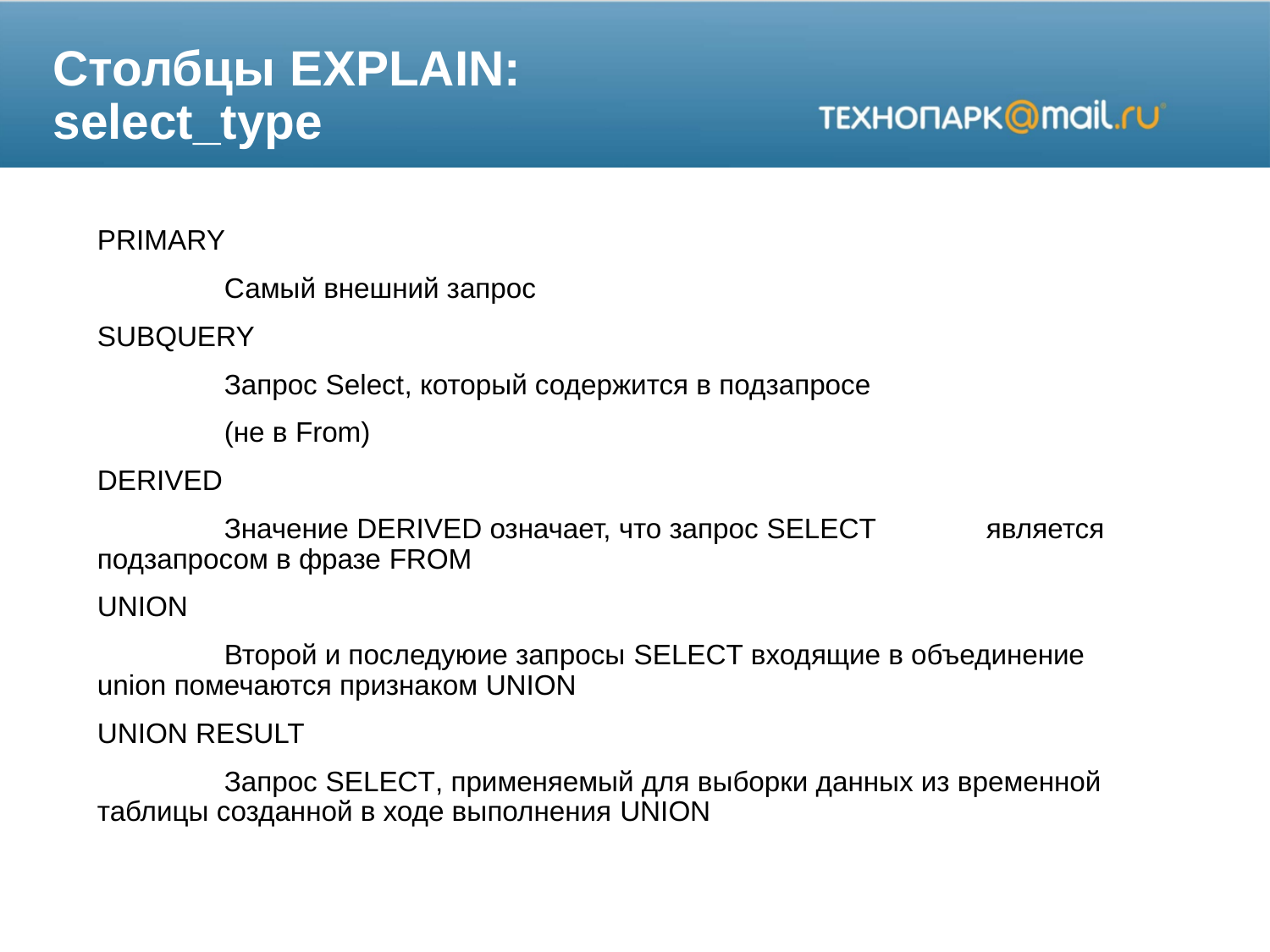

# Столбцы EXPLAIN: select_type
PRIMARY
	Самый внешний запрос
SUBQUERY
	Запрос Select, который содержится в подзапросе
	(не в From)
DERIVED
	Значение DERIVED означает, что запрос SELECT 	является 	подзапросом в фразе FROM
UNION
	Второй и последуюие запросы SELECT входящие в объединение 	union помечаются признаком UNION
UNION RESULT
	Запрос SELECT, применяемый для выборки данных из временной 	таблицы созданной в ходе выполнения UNION